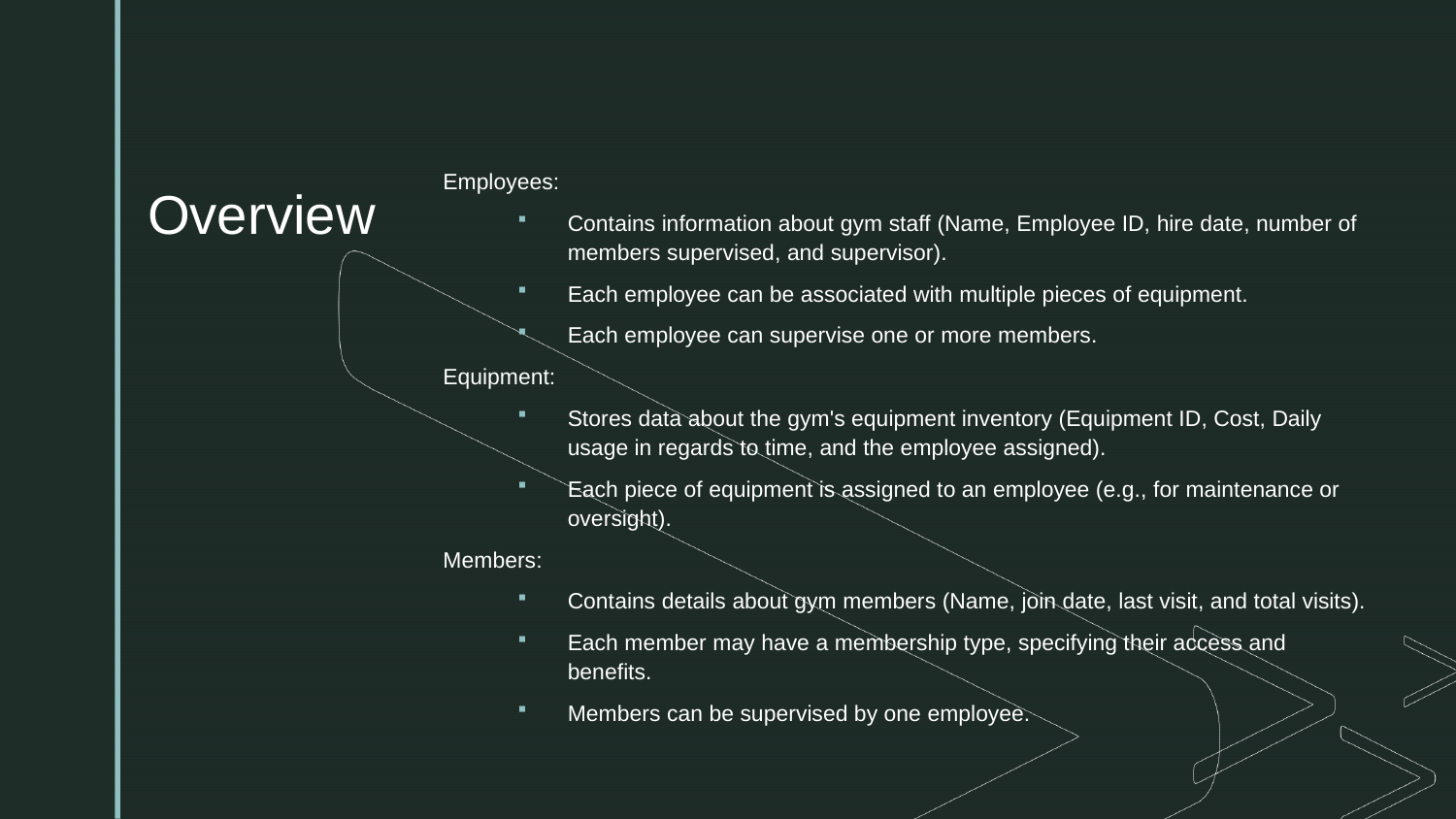

# Overview
Employees:
Contains information about gym staff (Name, Employee ID, hire date, number of members supervised, and supervisor).
Each employee can be associated with multiple pieces of equipment.
Each employee can supervise one or more members.
Equipment:
Stores data about the gym's equipment inventory (Equipment ID, Cost, Daily usage in regards to time, and the employee assigned).
Each piece of equipment is assigned to an employee (e.g., for maintenance or oversight).
Members:
Contains details about gym members (Name, join date, last visit, and total visits).
Each member may have a membership type, specifying their access and benefits.
Members can be supervised by one employee.